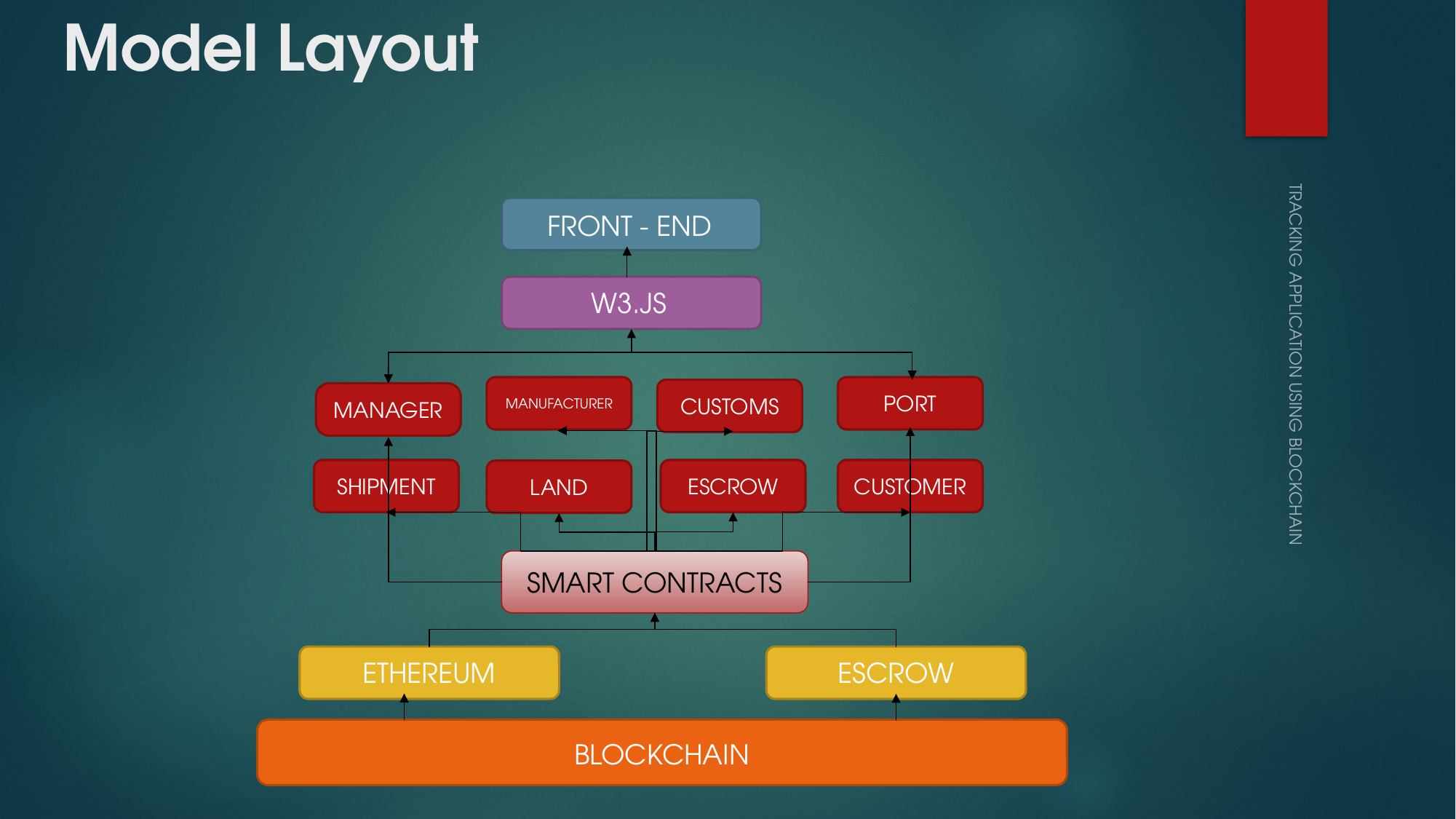

# Model Layout

FRONT - END
          W3.JS
MANUFACTURER
PORT
CUSTOMS
MANAGER
TRACKING APPLICATION USING BLOCKCHAIN
SHIPMENT
ESCROW
CUSTOMER
LAND
SMART CONTRACTS
ETHEREUM
ESCROW

               BLOCKCHAIN